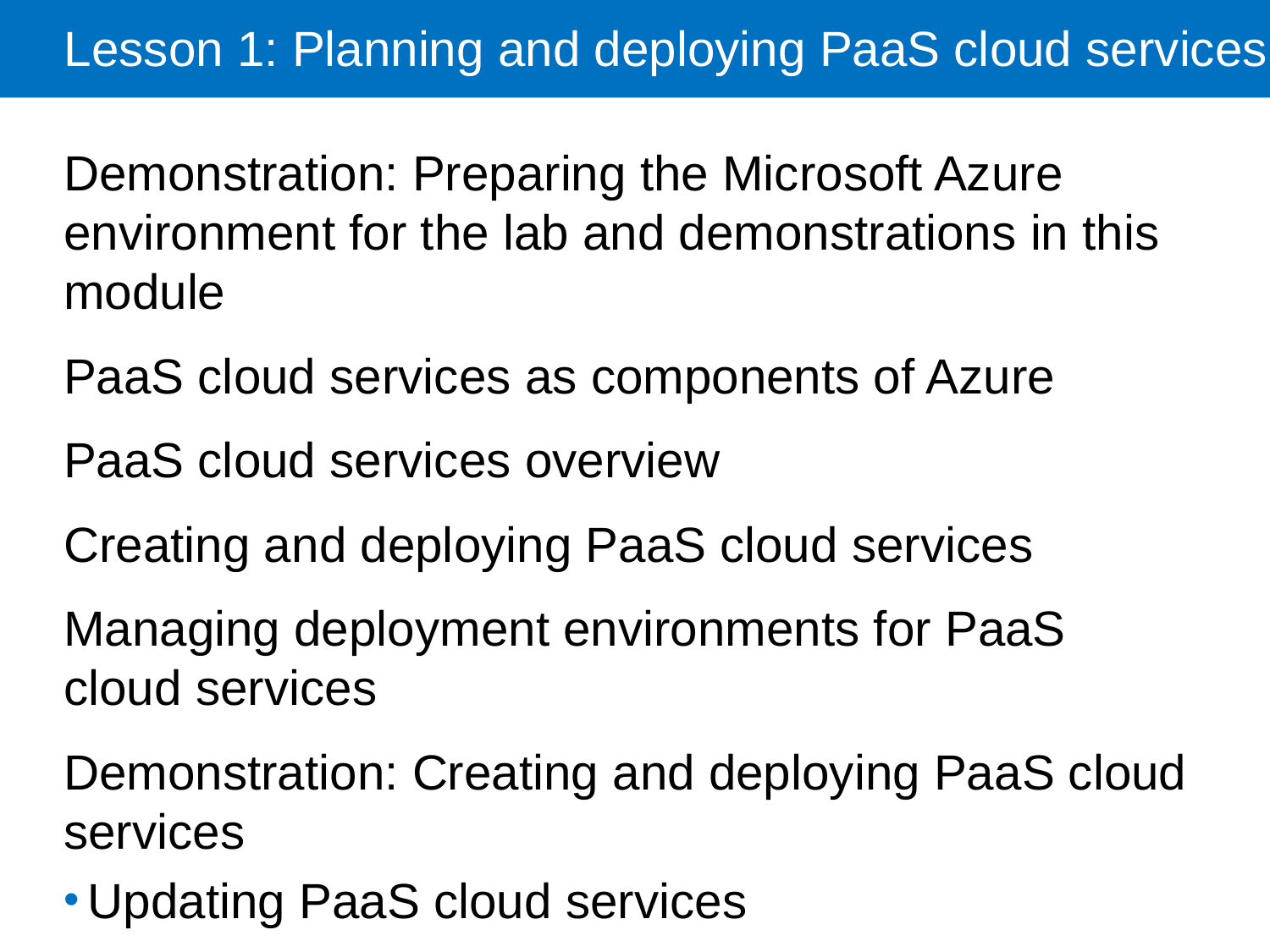

# Lesson 1: Planning and deploying PaaS cloud services
Demonstration: Preparing the Microsoft Azure environment for the lab and demonstrations in this module
PaaS cloud services as components of Azure
PaaS cloud services overview
Creating and deploying PaaS cloud services
Managing deployment environments for PaaS cloud services
Demonstration: Creating and deploying PaaS cloud services
Updating PaaS cloud services